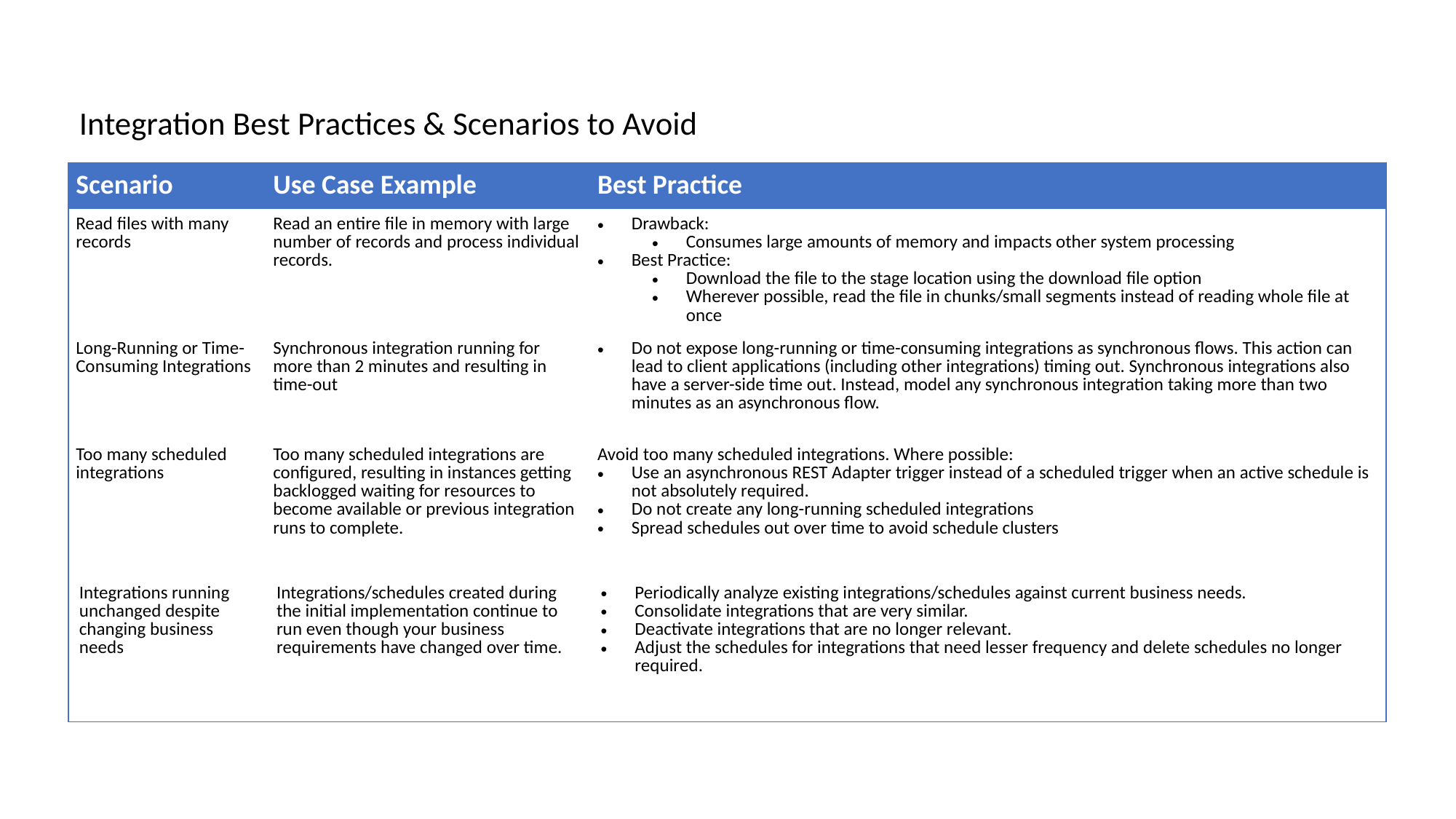

# Integration Best Practices & Scenarios to Avoid
| Scenario | Use Case Example | Best Practice |
| --- | --- | --- |
| Read files with many records | Read an entire file in memory with large number of records and process individual records. | Drawback: Consumes large amounts of memory and impacts other system processing Best Practice: Download the file to the stage location using the download file option Wherever possible, read the file in chunks/small segments instead of reading whole file at once |
| Long-Running or Time-Consuming Integrations | Synchronous integration running for more than 2 minutes and resulting in time-out | Do not expose long-running or time-consuming integrations as synchronous flows. This action can lead to client applications (including other integrations) timing out. Synchronous integrations also have a server-side time out. Instead, model any synchronous integration taking more than two minutes as an asynchronous flow. |
| Too many scheduled integrations | Too many scheduled integrations are configured, resulting in instances getting backlogged waiting for resources to become available or previous integration runs to complete. | Avoid too many scheduled integrations. Where possible: Use an asynchronous REST Adapter trigger instead of a scheduled trigger when an active schedule is not absolutely required. Do not create any long-running scheduled integrations Spread schedules out over time to avoid schedule clusters |
| Integrations running unchanged despite changing business needs | Integrations/schedules created during the initial implementation continue to run even though your business requirements have changed over time. | Periodically analyze existing integrations/schedules against current business needs. Consolidate integrations that are very similar. Deactivate integrations that are no longer relevant. Adjust the schedules for integrations that need lesser frequency and delete schedules no longer required. |